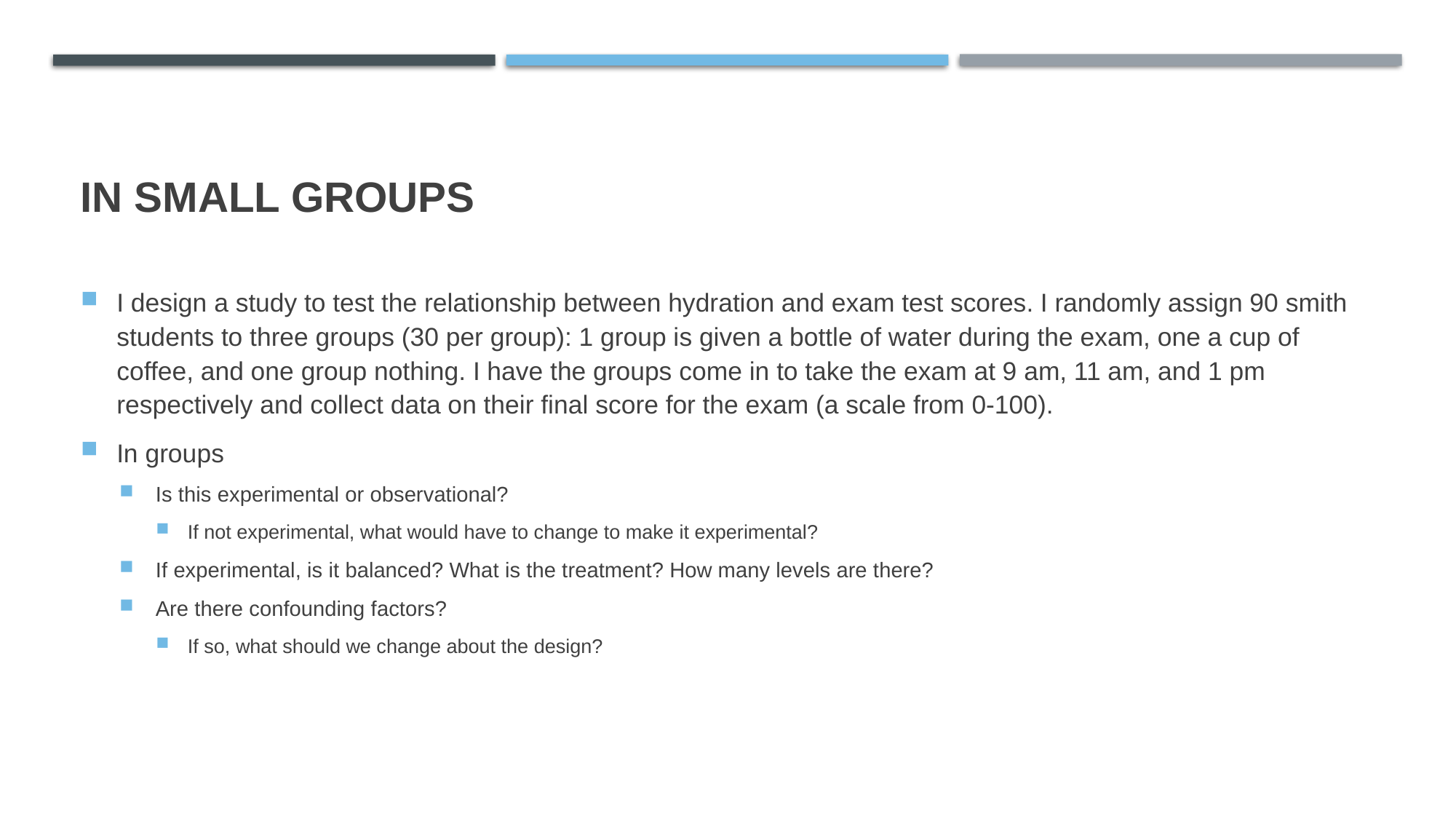

# In small groups
I design a study to test the relationship between hydration and exam test scores. I randomly assign 90 smith students to three groups (30 per group): 1 group is given a bottle of water during the exam, one a cup of coffee, and one group nothing. I have the groups come in to take the exam at 9 am, 11 am, and 1 pm respectively and collect data on their final score for the exam (a scale from 0-100).
In groups
Is this experimental or observational?
If not experimental, what would have to change to make it experimental?
If experimental, is it balanced? What is the treatment? How many levels are there?
Are there confounding factors?
If so, what should we change about the design?